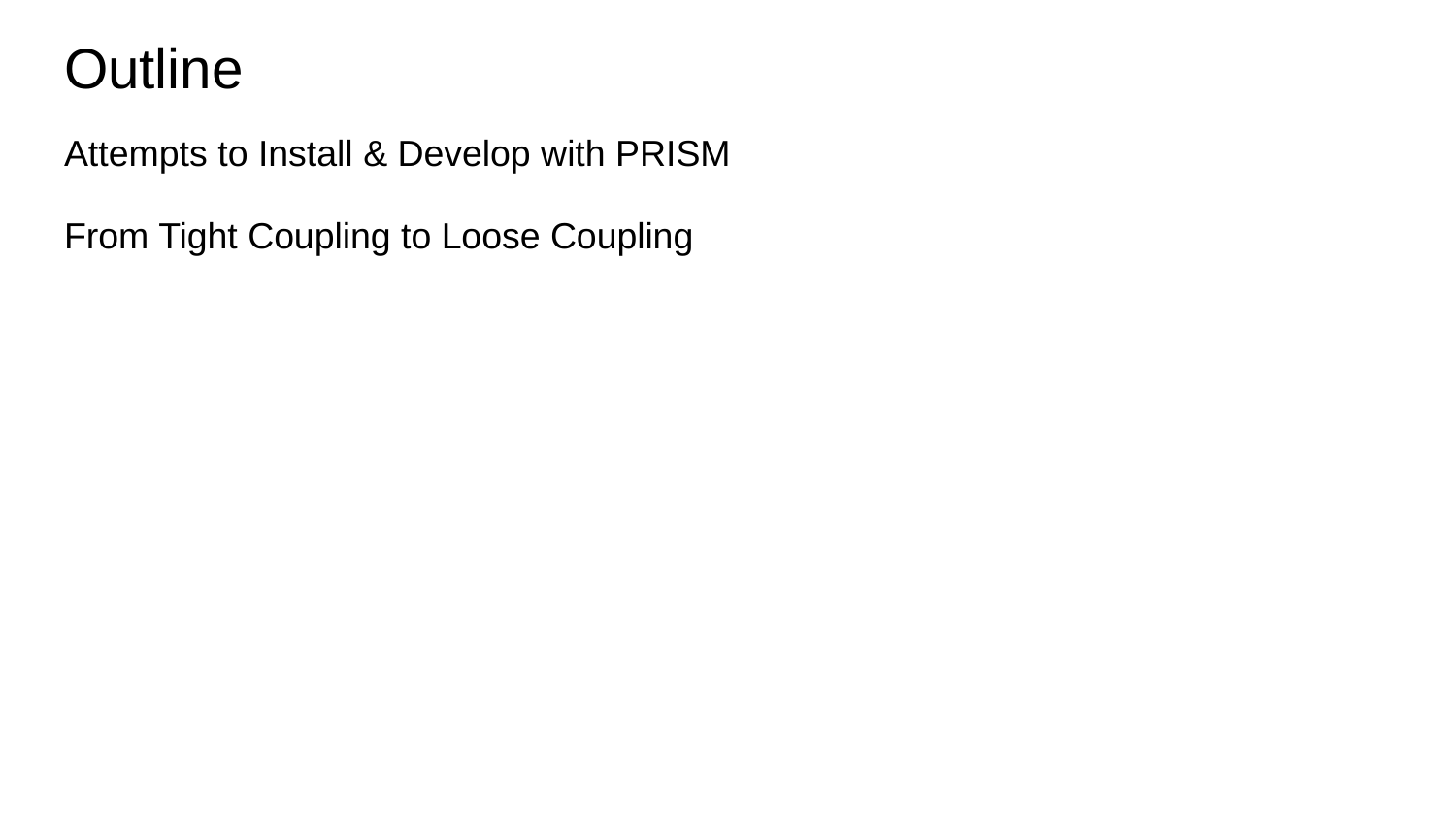

# Outline
Attempts to Install & Develop with PRISM
From Tight Coupling to Loose Coupling